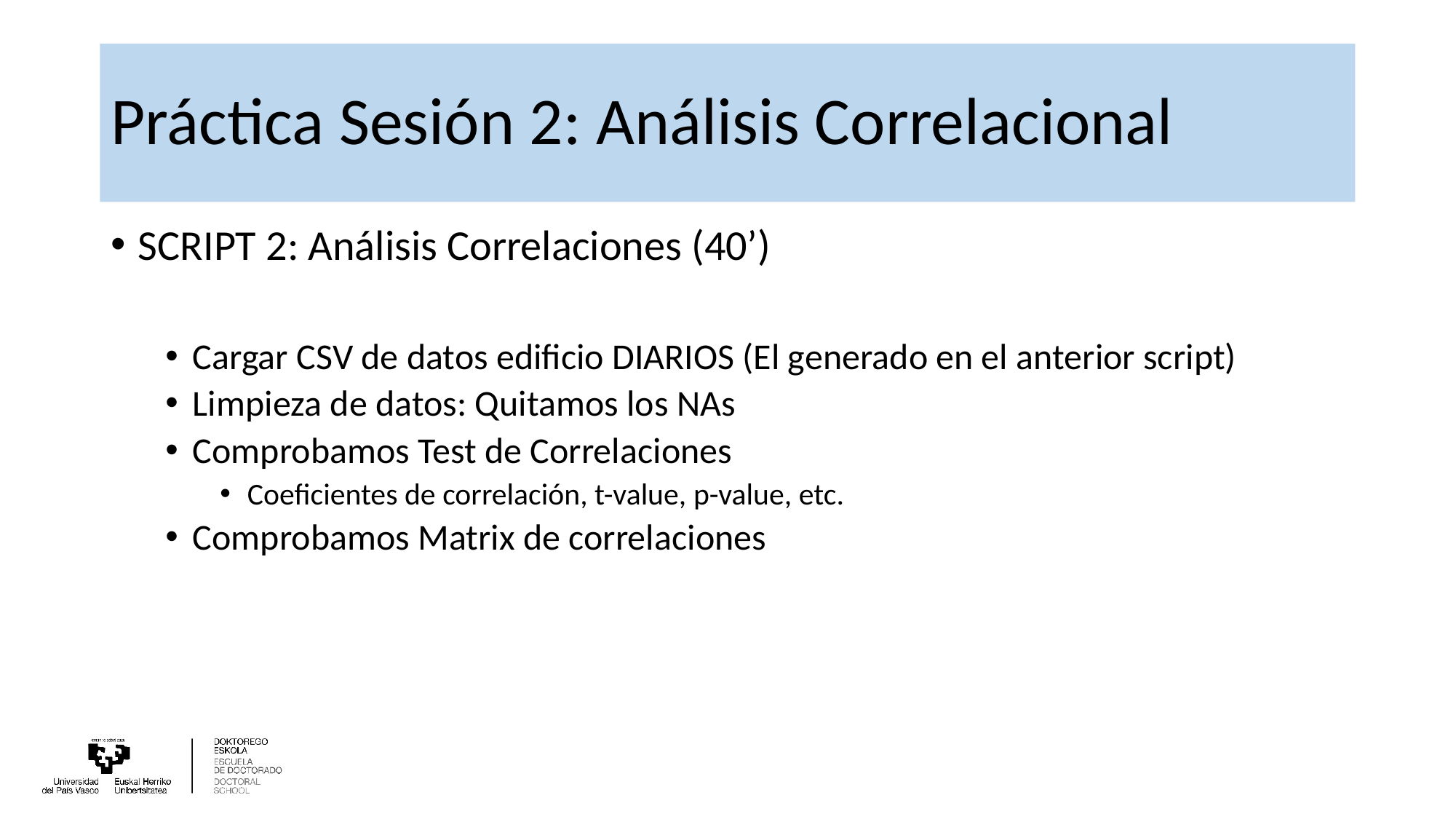

# Práctica Sesión 2: Análisis Correlacional
SCRIPT 2: Análisis Correlaciones (40’)

Cargar CSV de datos edificio DIARIOS (El generado en el anterior script)
Limpieza de datos: Quitamos los NAs
Comprobamos Test de Correlaciones
Coeficientes de correlación, t-value, p-value, etc.
Comprobamos Matrix de correlaciones